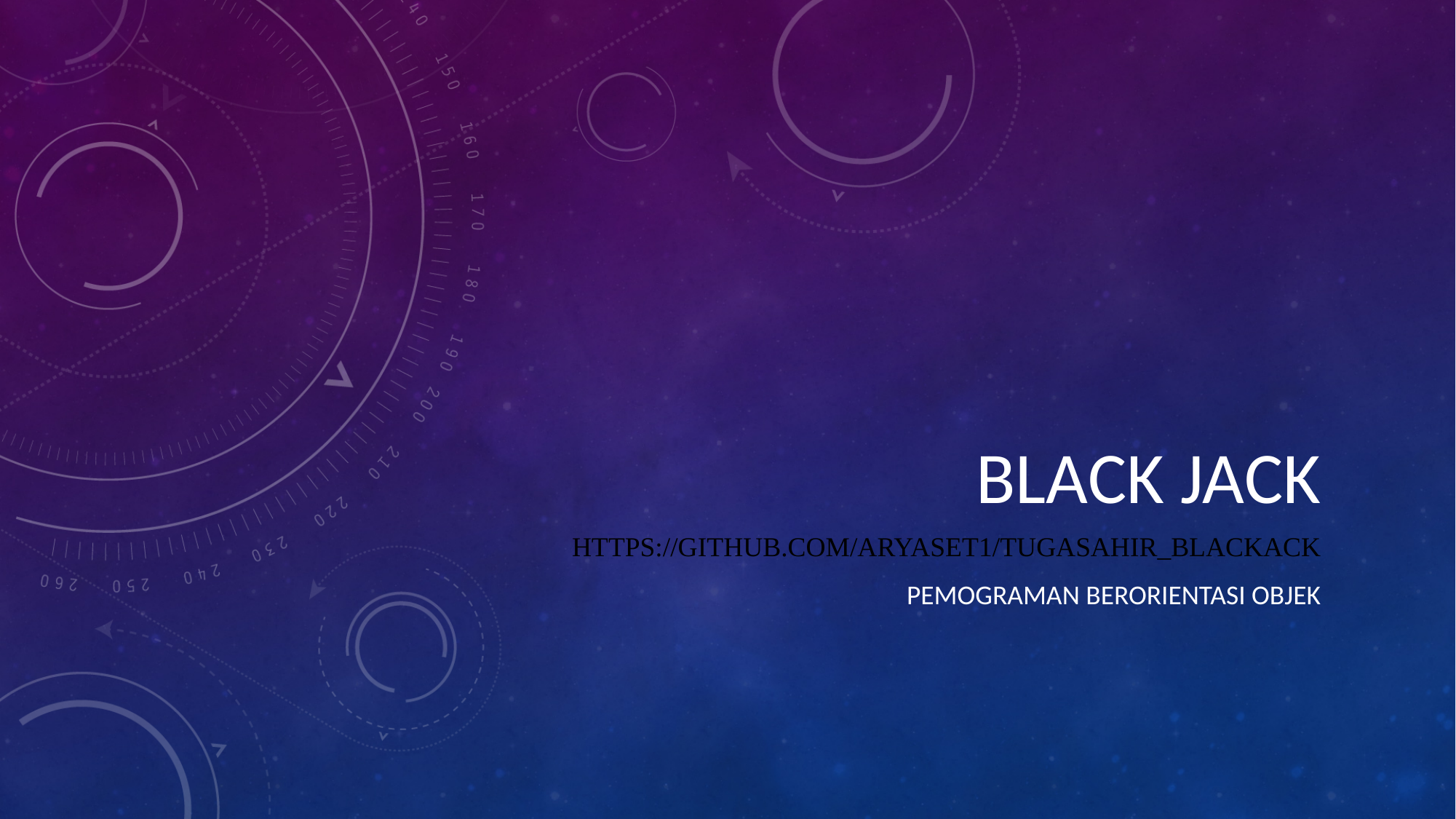

# BLACK JACK
https://github.com/aryaset1/tugasahir_blackack
Pemograman berorientasi objek